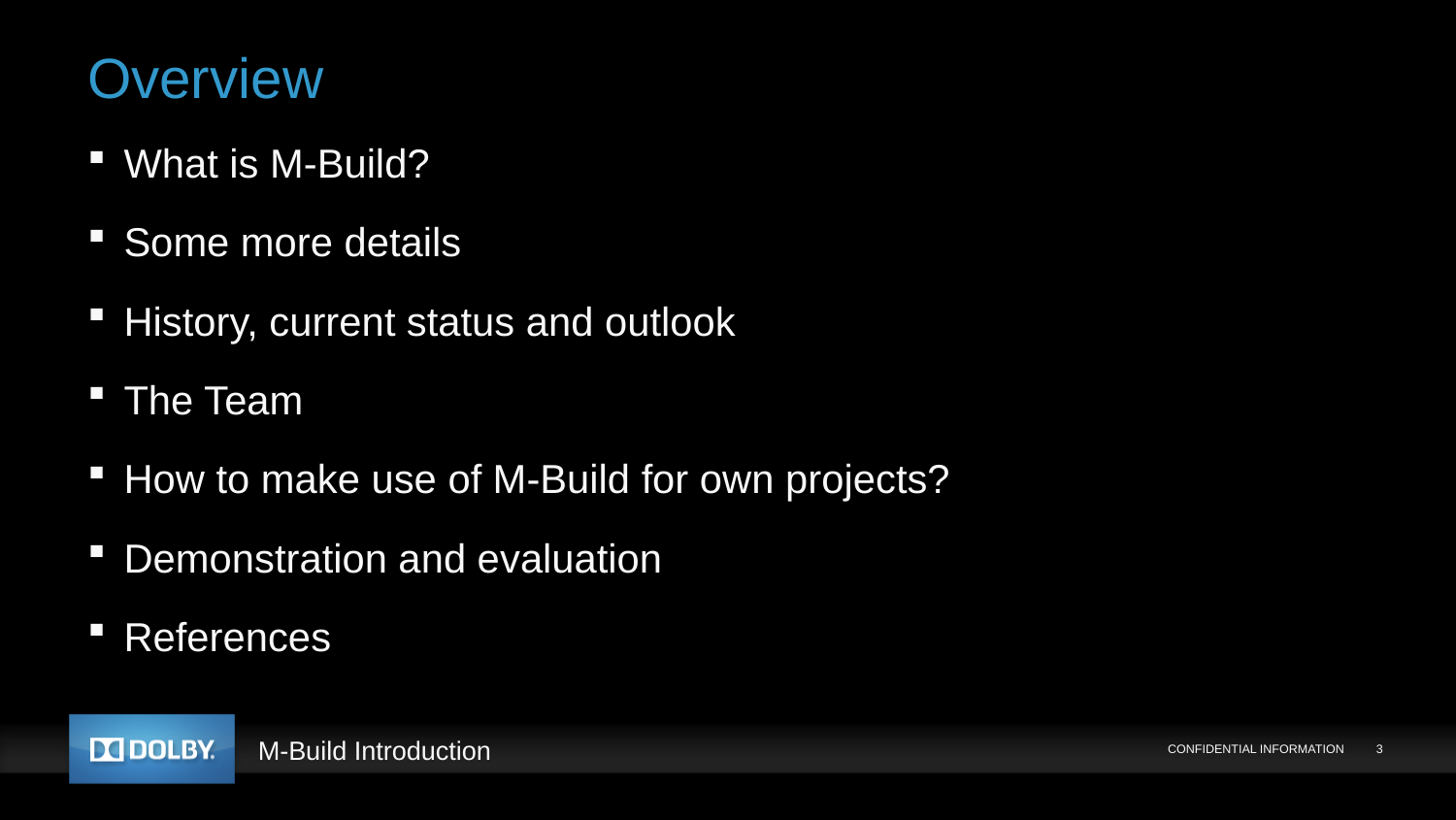

# Overview
What is M-Build?
Some more details
History, current status and outlook
The Team
How to make use of M-Build for own projects?
Demonstration and evaluation
References

CONFIDENTIAL INFORMATION
3